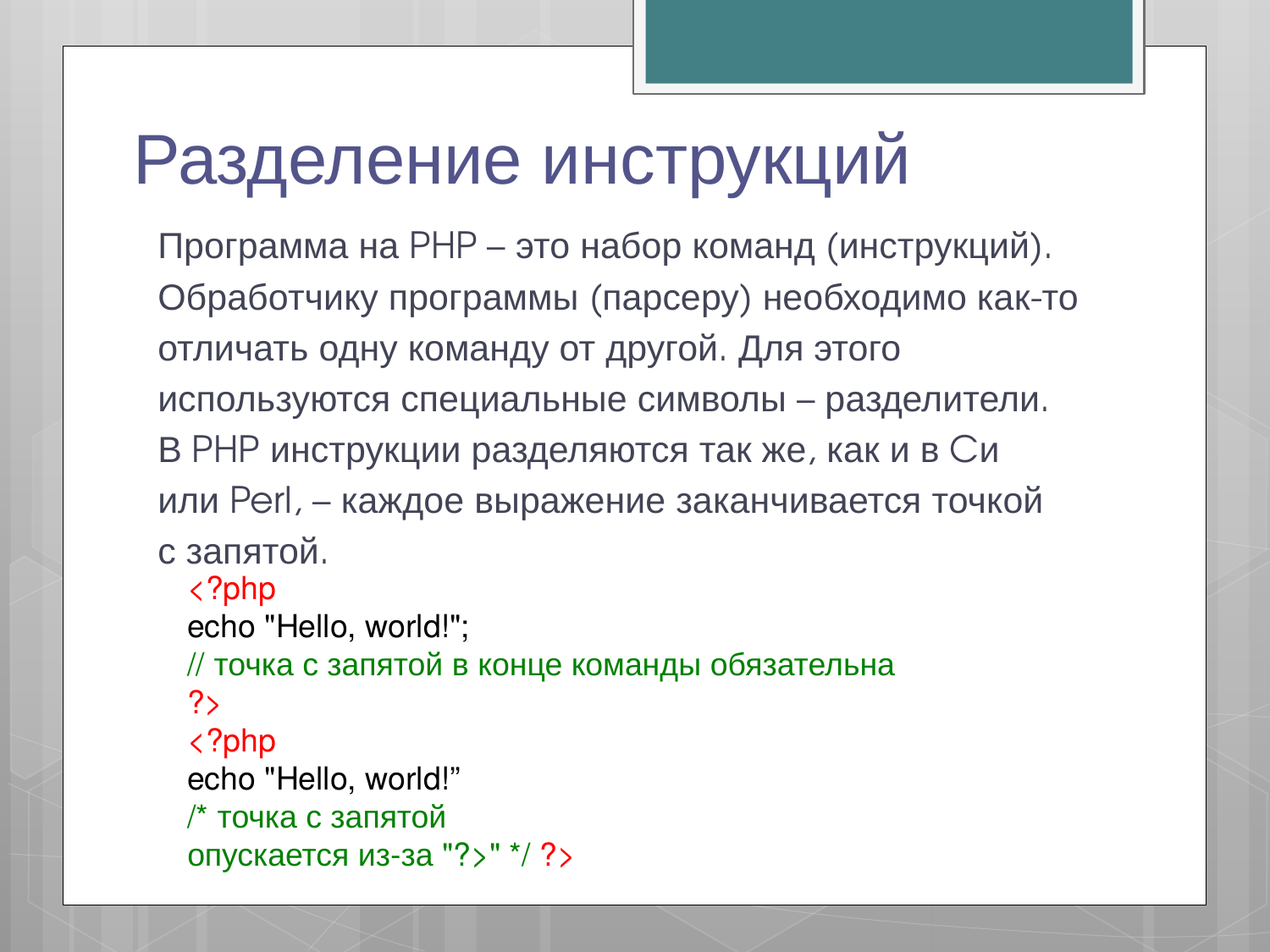

# Разделение инструкций
Программа на PHP – это набор команд (инструкций).
Обработчику программы (парсеру) необходимо как-то
отличать одну команду от другой. Для этого
используются специальные символы – разделители.
В PHP инструкции разделяются так же, как и в Cи
или Perl, – каждое выражение заканчивается точкой
с запятой.
<?php
echo "Hello, world!";
// точка с запятой в конце команды обязательна
?>
<?php
echo "Hello, world!”
/* точка с запятой
опускается из-за "?>" */ ?>